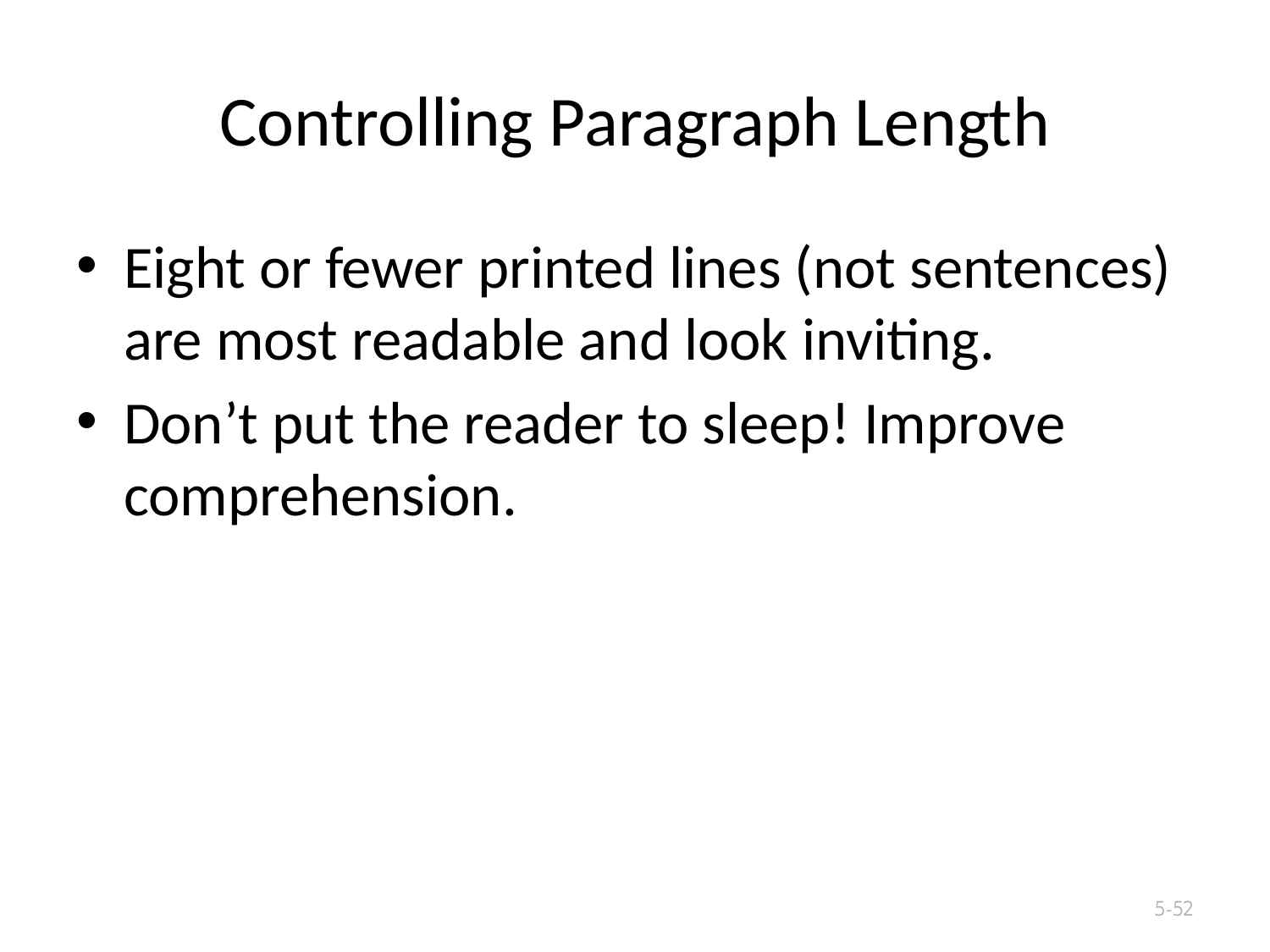

# Controlling Paragraph Length
Eight or fewer printed lines (not sentences) are most readable and look inviting.
Don’t put the reader to sleep! Improve comprehension.

Copyright © 2019 by Nelson Education Ltd.
5-52